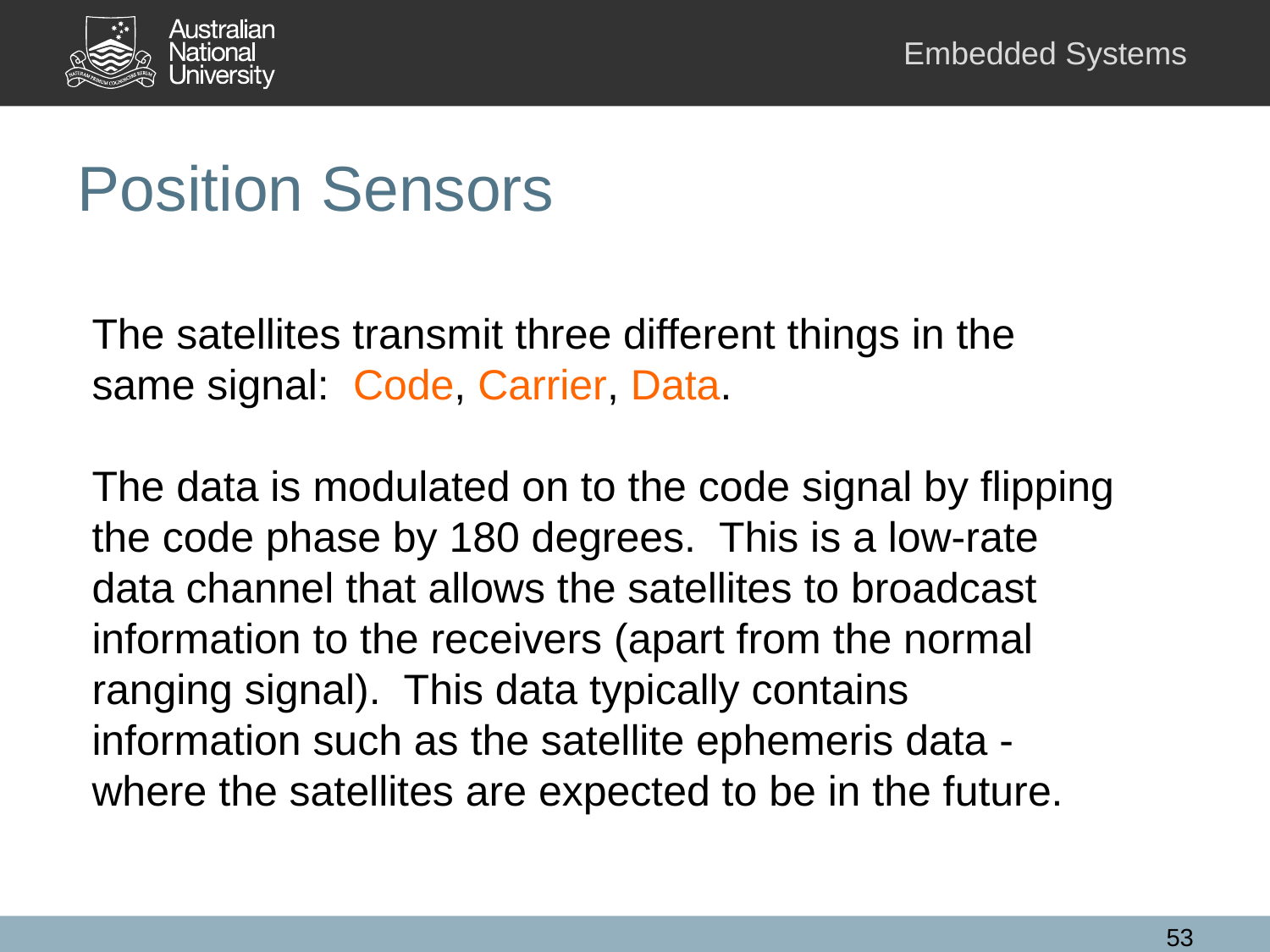

# Position Sensors
The satellites transmit three different things in the same signal:  Code, Carrier, Data.

The data is modulated on to the code signal by flipping the code phase by 180 degrees.  This is a low-rate data channel that allows the satellites to broadcast information to the receivers (apart from the normal ranging signal).  This data typically contains information such as the satellite ephemeris data - where the satellites are expected to be in the future.
53